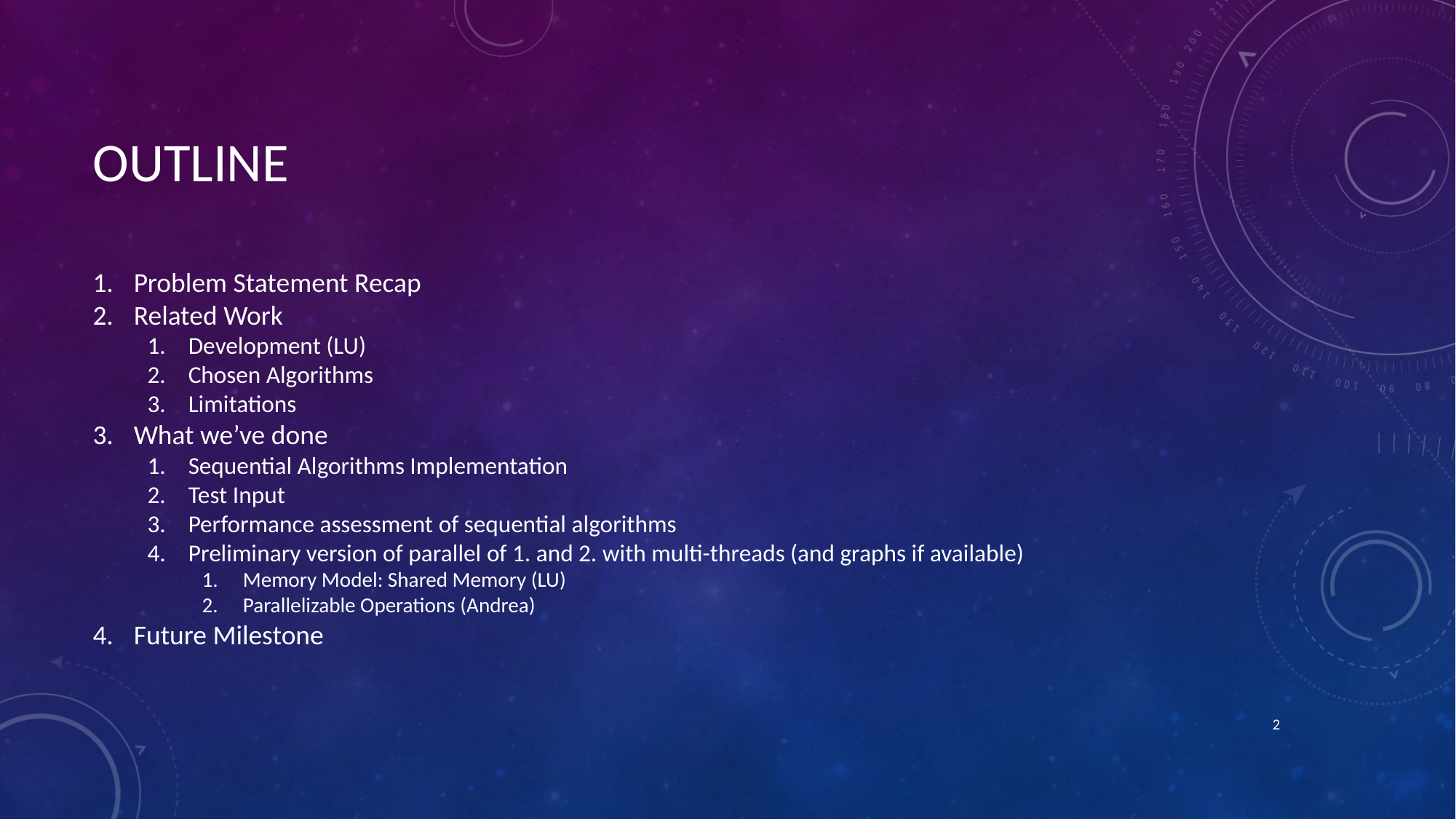

# Outline
Problem Statement Recap
Related Work
Development (LU)
Chosen Algorithms
Limitations
What we’ve done
Sequential Algorithms Implementation
Test Input
Performance assessment of sequential algorithms
Preliminary version of parallel of 1. and 2. with multi-threads (and graphs if available)
Memory Model: Shared Memory (LU)
Parallelizable Operations (Andrea)
Future Milestone

2